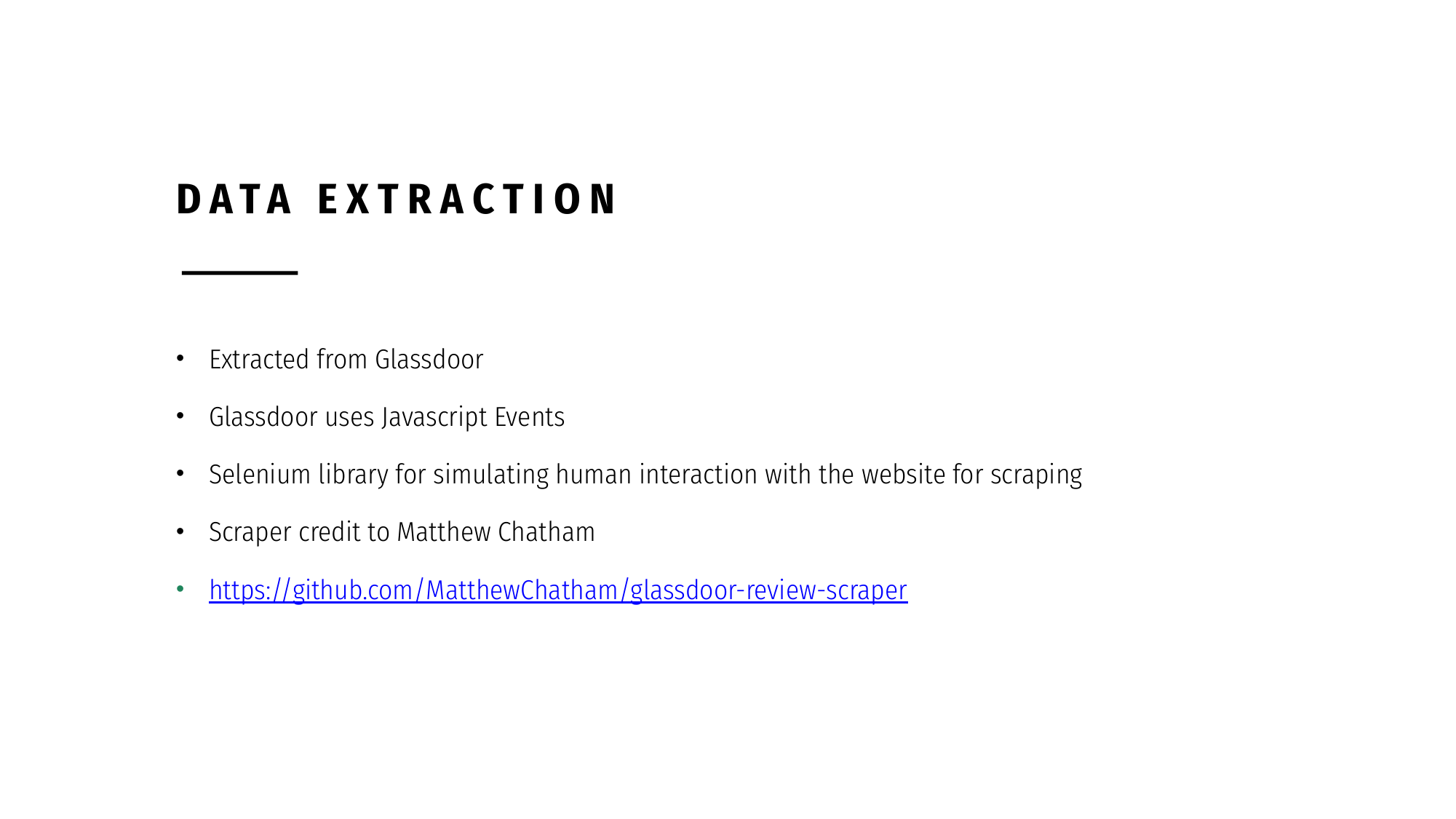

# Data extraction

Extracted from Glassdoor
Glassdoor uses Javascript Events
Selenium library for simulating human interaction with the website for scraping
Scraper credit to Matthew Chatham
https://github.com/MatthewChatham/glassdoor-review-scraper